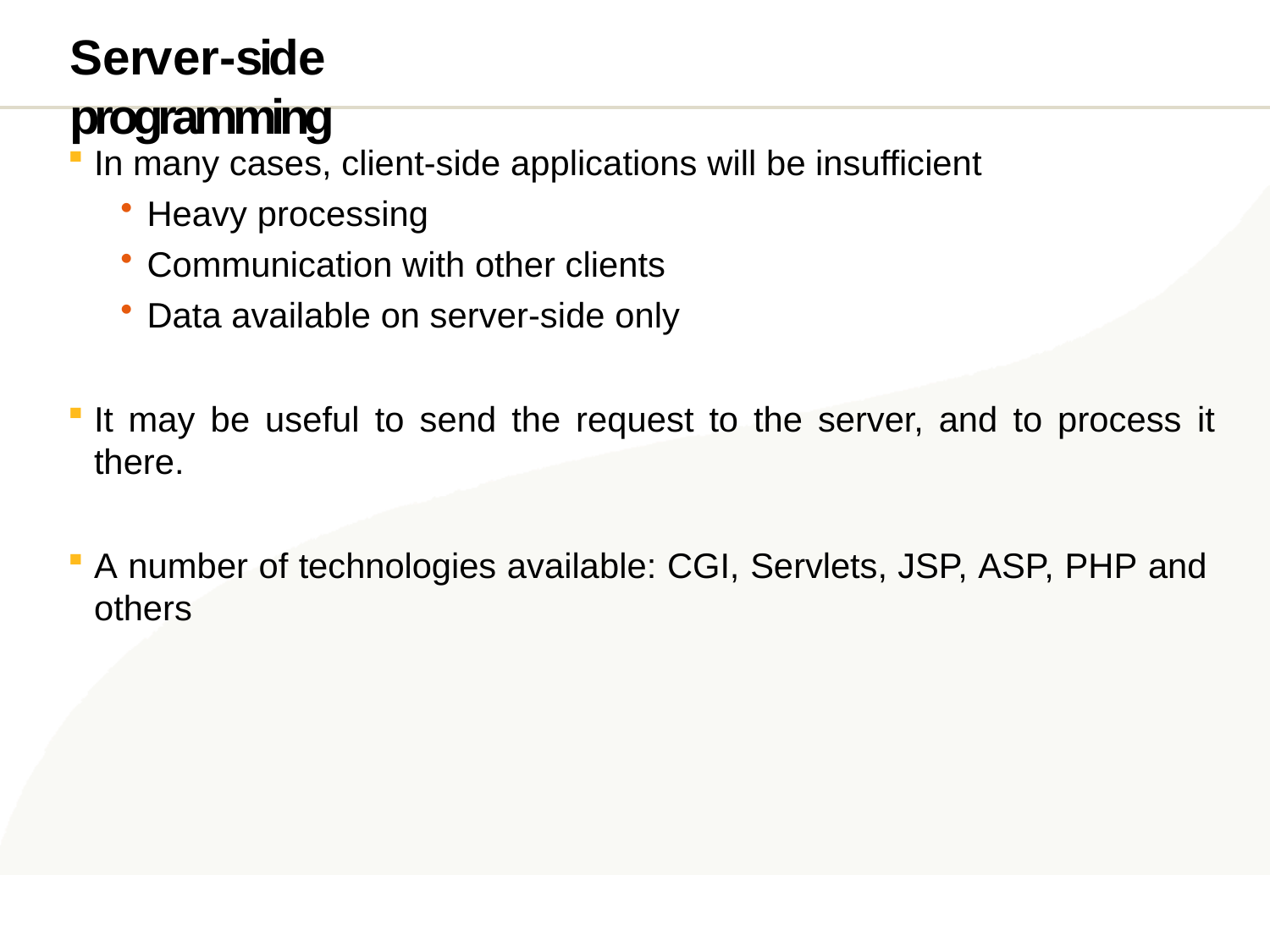

# Server-side programming
In many cases, client-side applications will be insufficient
Heavy processing
Communication with other clients
Data available on server-side only

It may be useful to send the request to the server, and to process it
there.

A number of technologies available: CGI, Servlets, JSP, ASP, PHP and  others